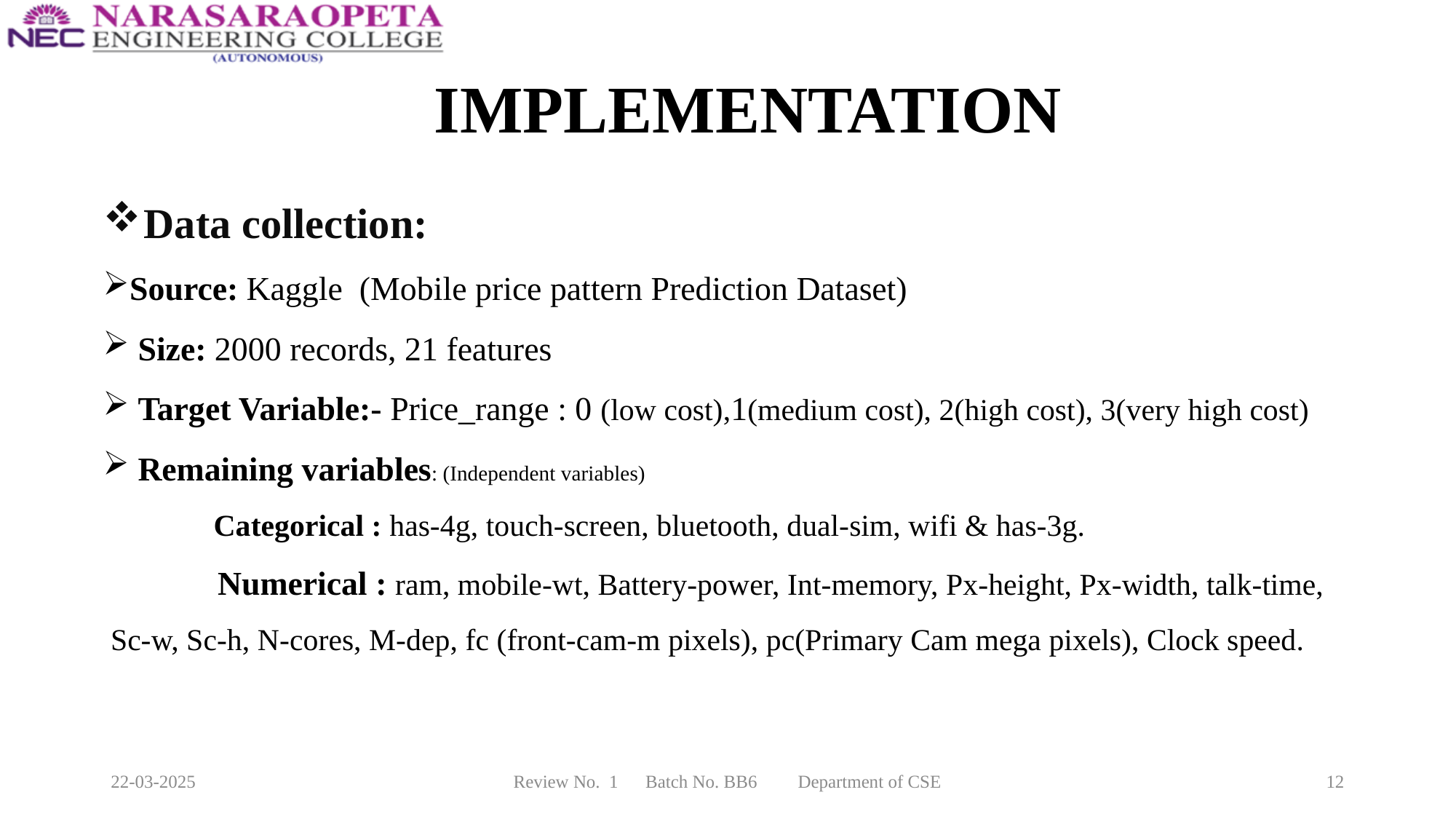

Data Set
# IMPLEMENTATION
Data collection:
Source: Kaggle  (Mobile price pattern Prediction Dataset)
 Size: 2000 records, 21 features
 Target Variable:- Price_range : 0 (low cost),1(medium cost), 2(high cost), 3(very high cost)
 Remaining variables: (Independent variables)
                Categorical : has-4g, touch-screen, bluetooth, dual-sim, wifi & has-3g.
               Numerical : ram, mobile-wt, Battery-power, Int-memory, Px-height, Px-width, talk-time,
 Sc-w, Sc-h, N-cores, M-dep, fc (front-cam-m pixels), pc(Primary Cam mega pixels), Clock speed.

22-03-2025
Review No.  1      Batch No. BB6         Department of CSE
12